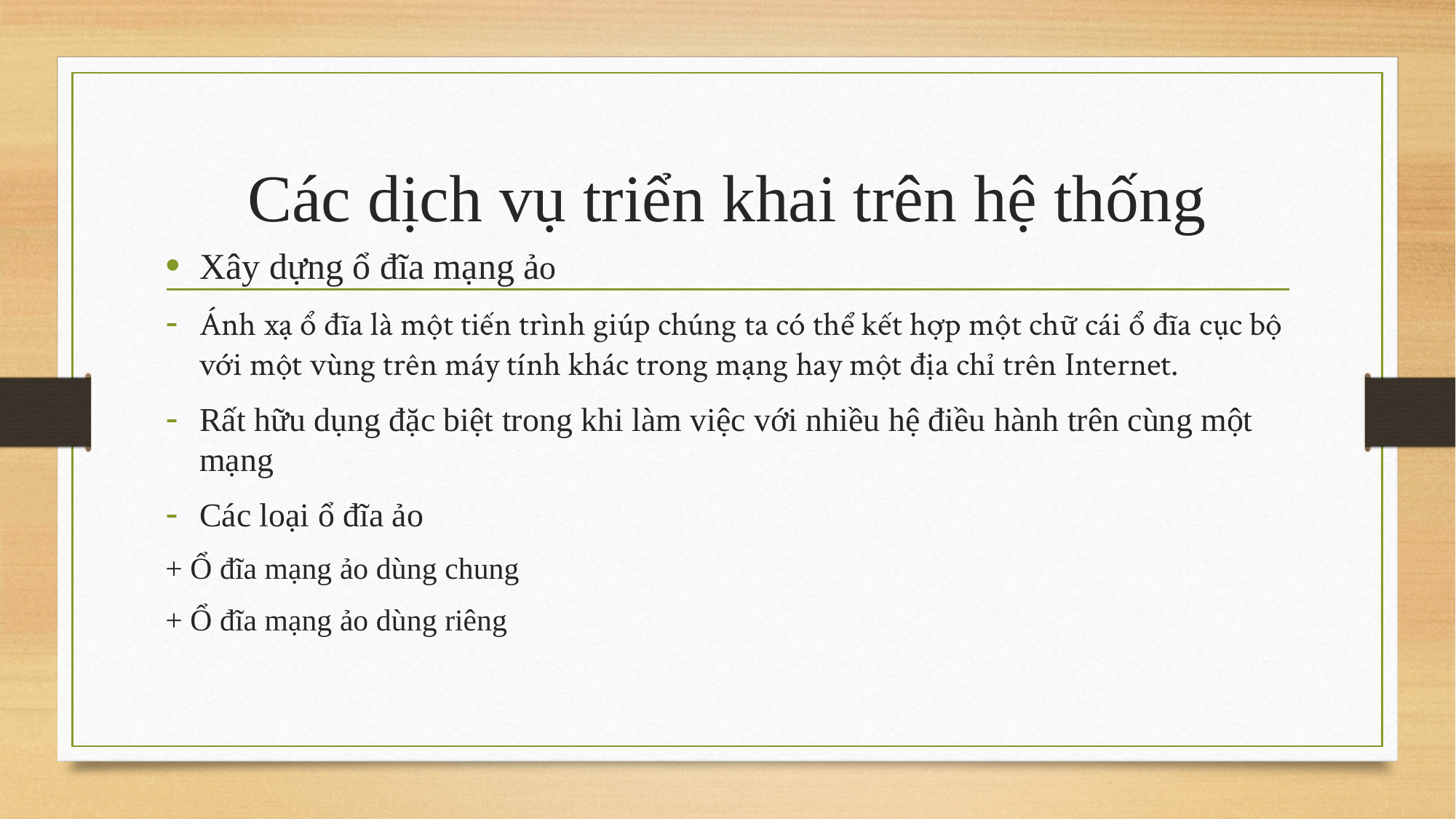

# Các dịch vụ triển khai trên hệ thống
Xây dựng ổ đĩa mạng ảo
Ánh xạ ổ đĩa là một tiến trình giúp chúng ta có thể kết hợp một chữ cái ổ đĩa cục bộ với một vùng trên máy tính khác trong mạng hay một địa chỉ trên Internet.
Rất hữu dụng đặc biệt trong khi làm việc với nhiều hệ điều hành trên cùng một mạng
Các loại ổ đĩa ảo
+ Ổ đĩa mạng ảo dùng chung
+ Ổ đĩa mạng ảo dùng riêng